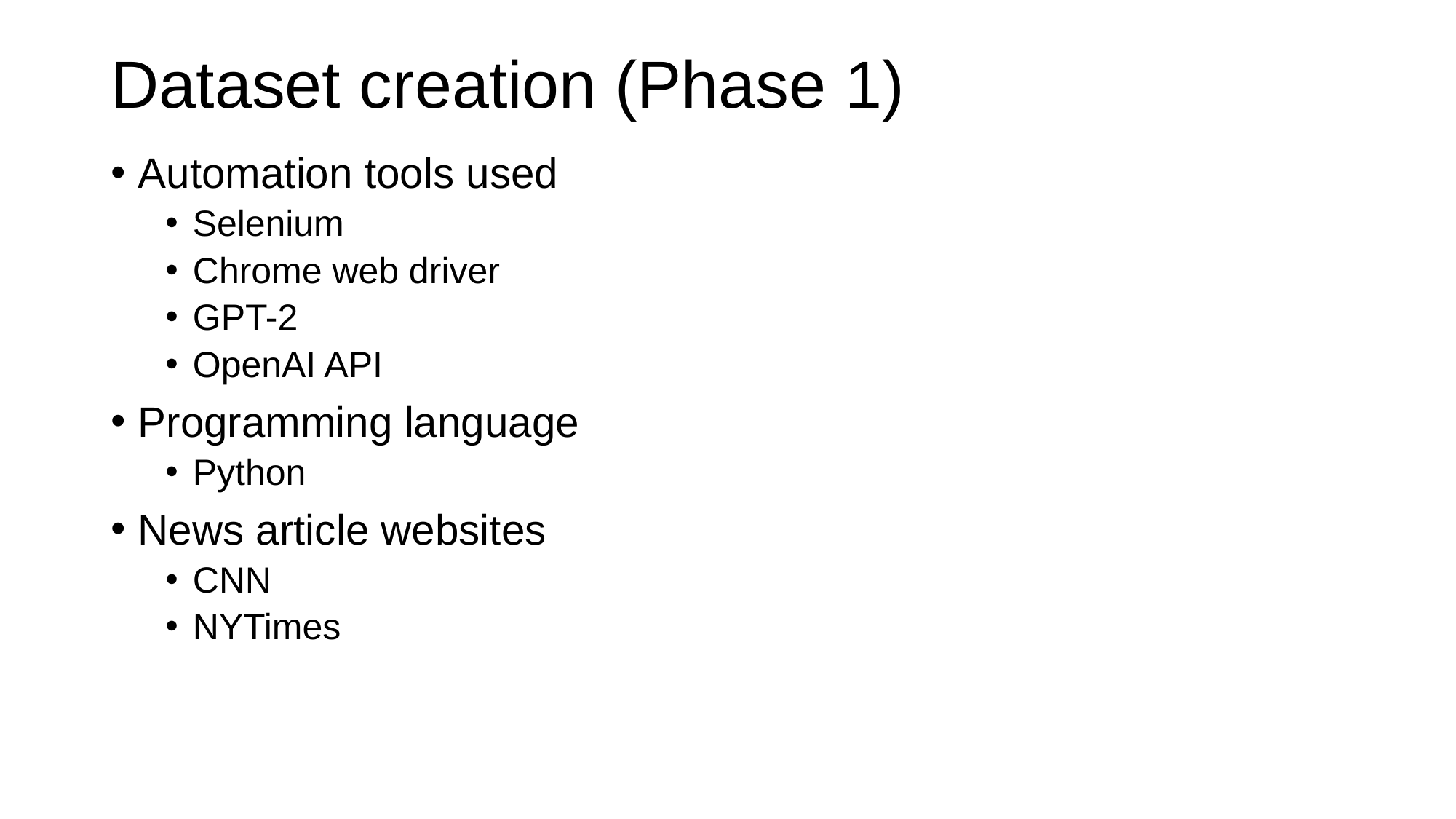

# Dataset creation (Phase 1)
Automation tools used
Selenium
Chrome web driver
GPT-2
OpenAI API
Programming language
Python
News article websites
CNN
NYTimes